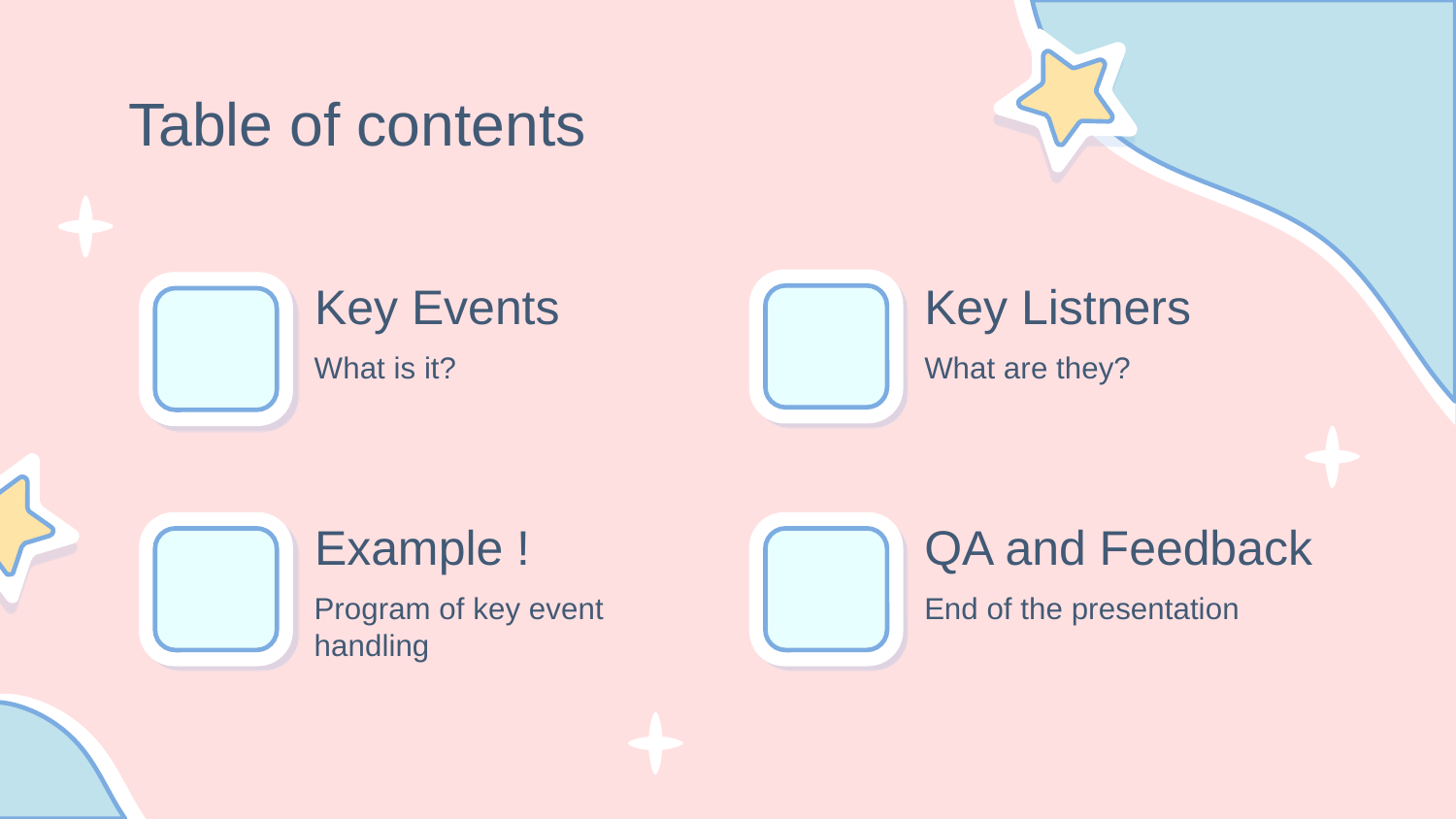

# Table of contents

Key Events
Key Listners
What are they?
What is it?

Example !
QA and Feedback
Program of key event handling
End of the presentation